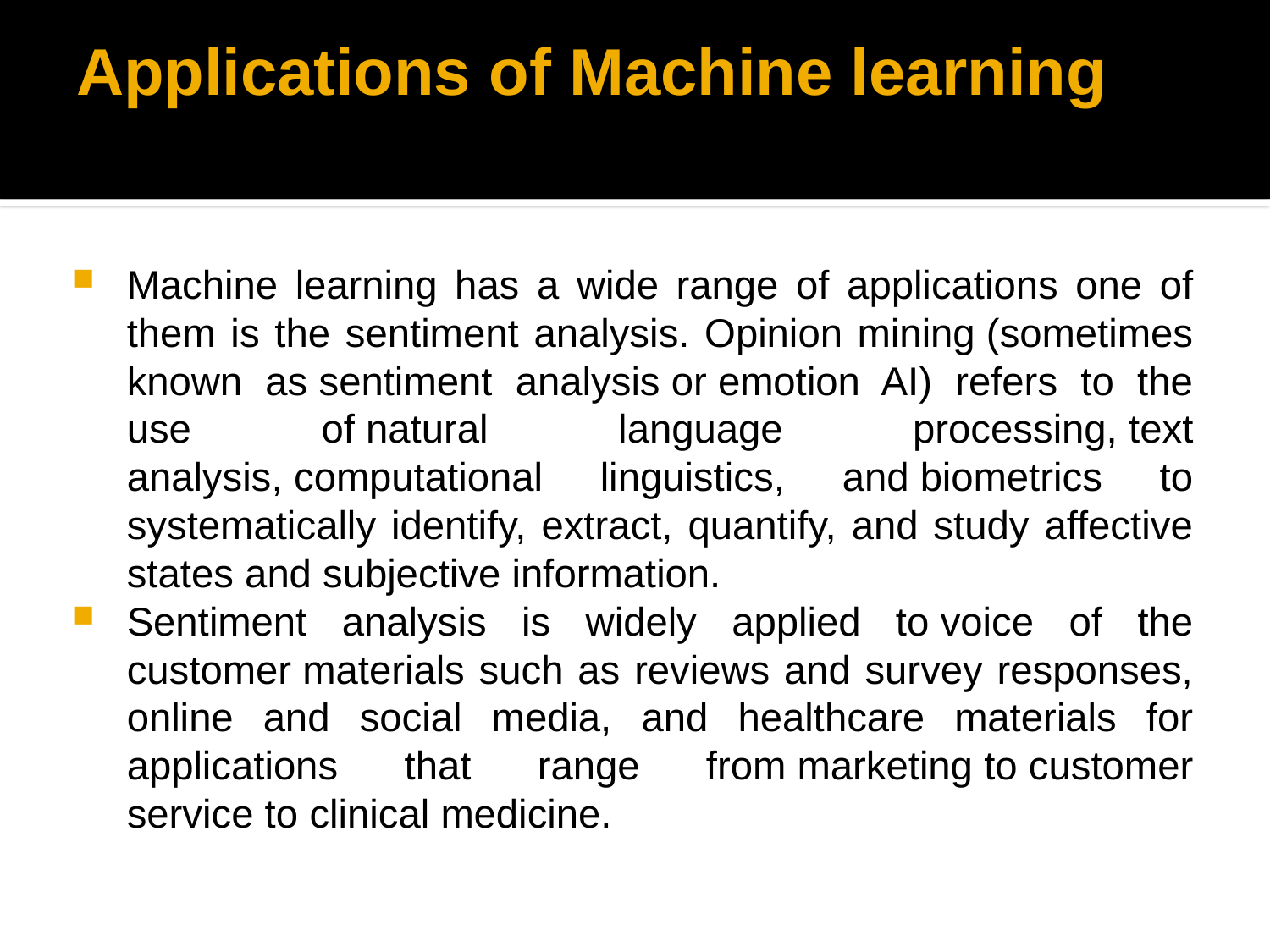

# Applications of Machine learning
Machine learning has a wide range of applications one of them is the sentiment analysis. Opinion mining (sometimes known as sentiment analysis or emotion AI) refers to the use of natural language processing, text analysis, computational linguistics, and biometrics to systematically identify, extract, quantify, and study affective states and subjective information.
Sentiment analysis is widely applied to voice of the customer materials such as reviews and survey responses, online and social media, and healthcare materials for applications that range from marketing to customer service to clinical medicine.